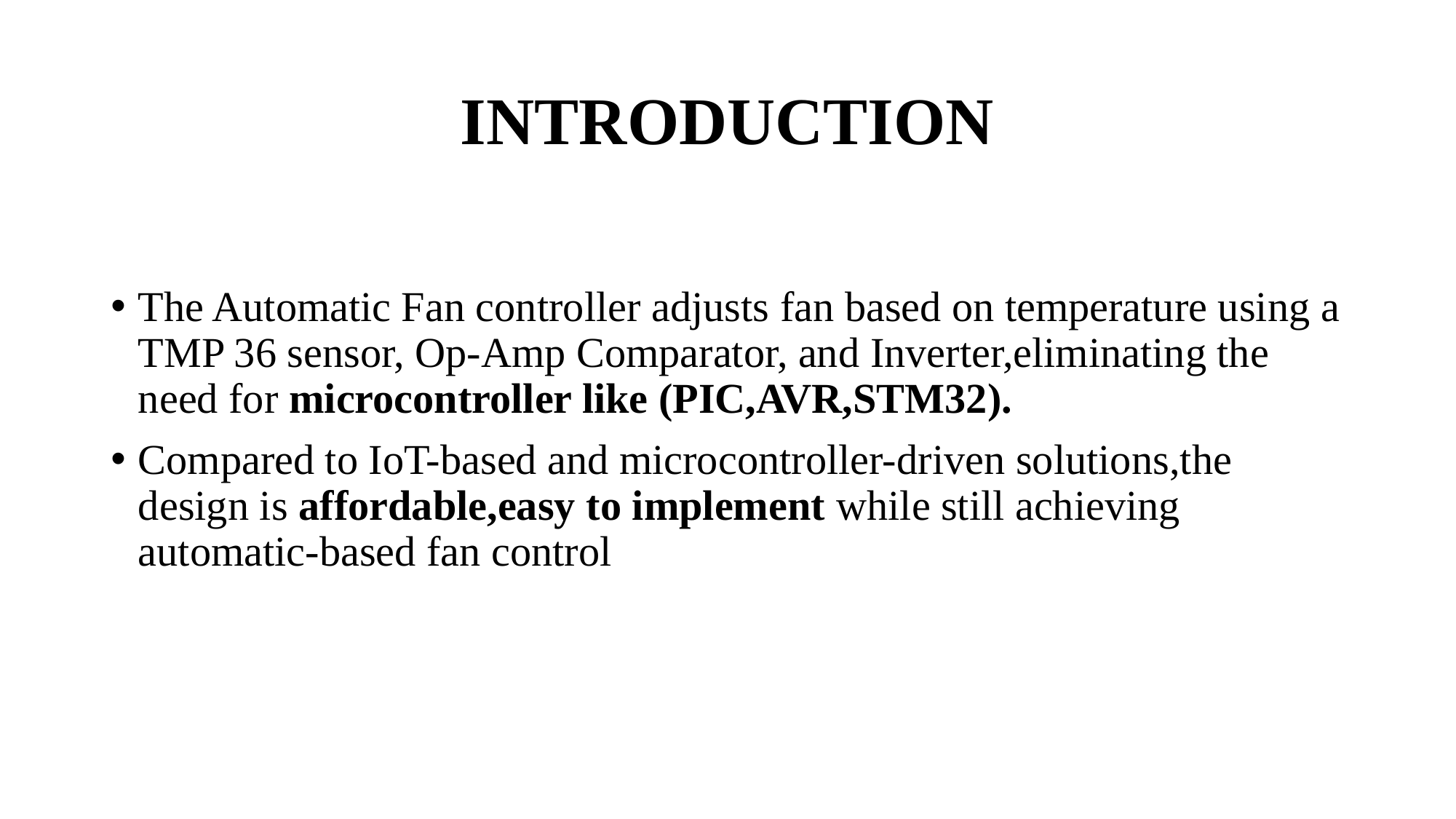

# INTRODUCTION
The Automatic Fan controller adjusts fan based on temperature using a TMP 36 sensor, Op-Amp Comparator, and Inverter,eliminating the need for microcontroller like (PIC,AVR,STM32).
Compared to IoT-based and microcontroller-driven solutions,the design is affordable,easy to implement while still achieving automatic-based fan control